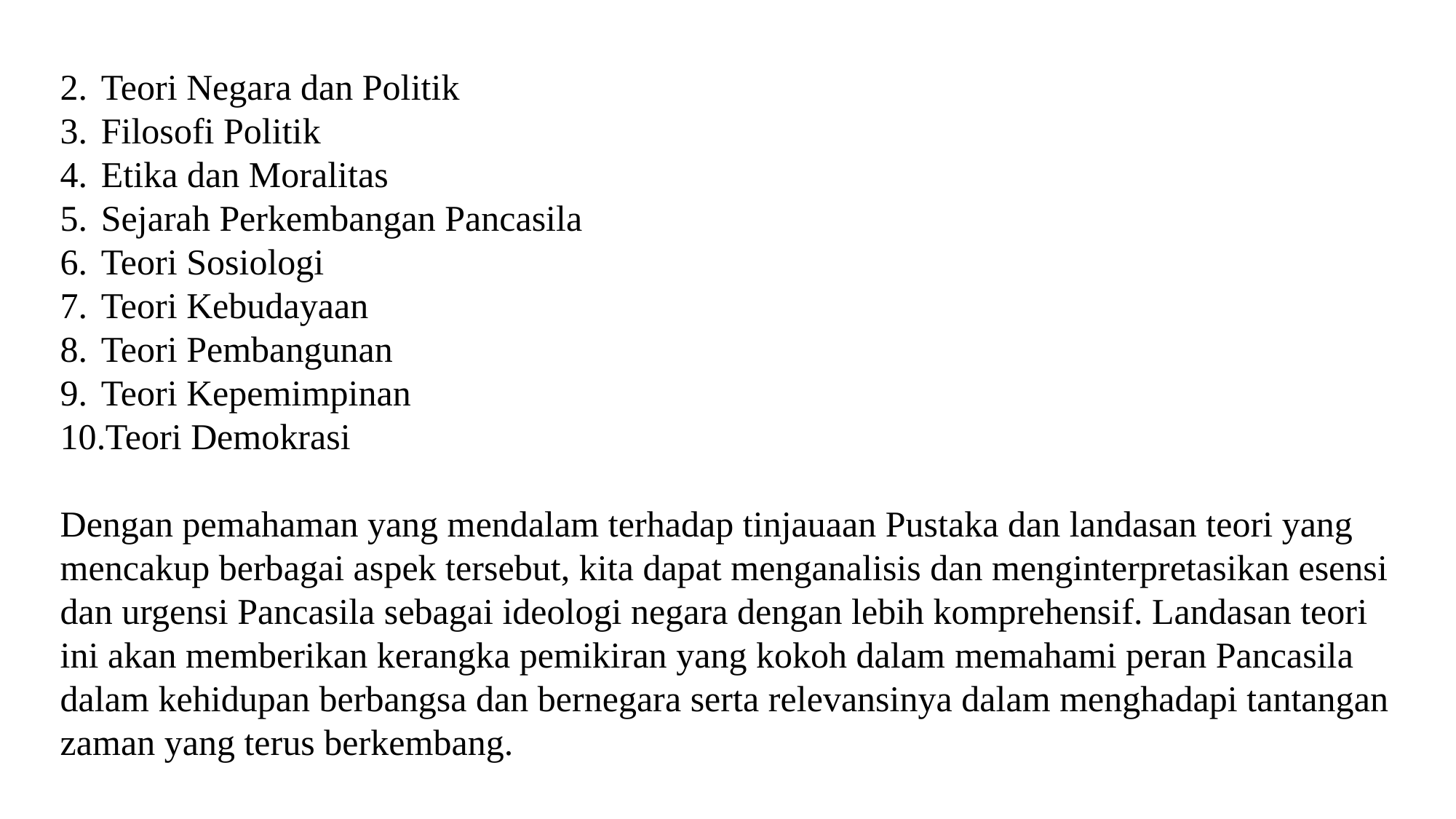

Teori Negara dan Politik
Filosofi Politik
Etika dan Moralitas
Sejarah Perkembangan Pancasila
Teori Sosiologi
Teori Kebudayaan
Teori Pembangunan
Teori Kepemimpinan
Teori Demokrasi

Dengan pemahaman yang mendalam terhadap tinjauaan Pustaka dan landasan teori yang
mencakup berbagai aspek tersebut, kita dapat menganalisis dan menginterpretasikan esensi
dan urgensi Pancasila sebagai ideologi negara dengan lebih komprehensif. Landasan teori
ini akan memberikan kerangka pemikiran yang kokoh dalam memahami peran Pancasila
dalam kehidupan berbangsa dan bernegara serta relevansinya dalam menghadapi tantangan
zaman yang terus berkembang.